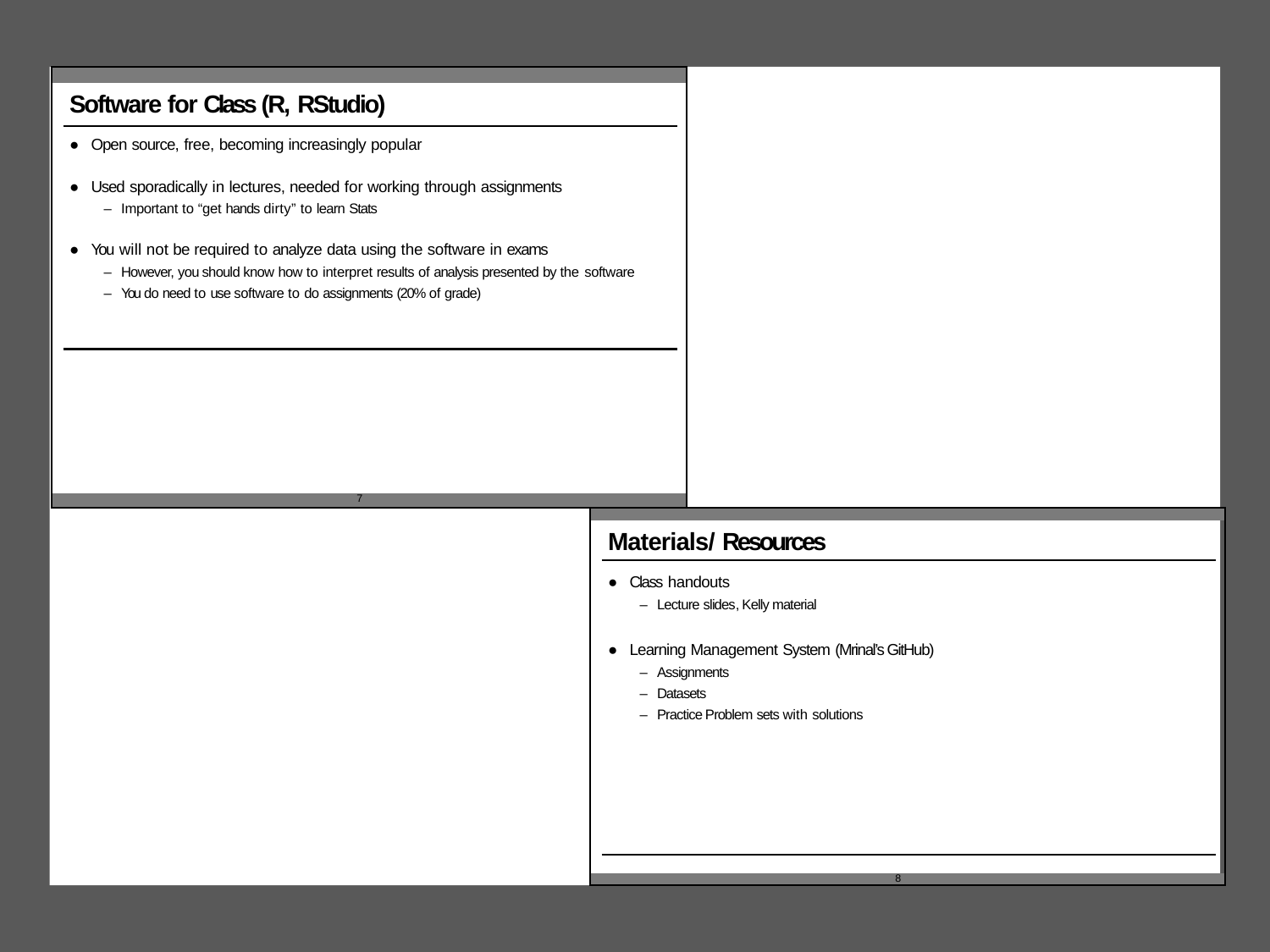

|  |
| --- |
| Software for Class (R, RStudio) Open source, free, becoming increasingly popular Used sporadically in lectures, needed for working through assignments Important to “get hands dirty” to learn Stats You will not be required to analyze data using the software in exams However, you should know how to interpret results of analysis presented by the software You do need to use software to do assignments (20% of grade) |
| 7 |

|  |
| --- |
| Materials/ Resources Class handouts Lecture slides, Kelly material Learning Management System (Mrinal’s GitHub) Assignments Datasets Practice Problem sets with solutions |
| 8 |